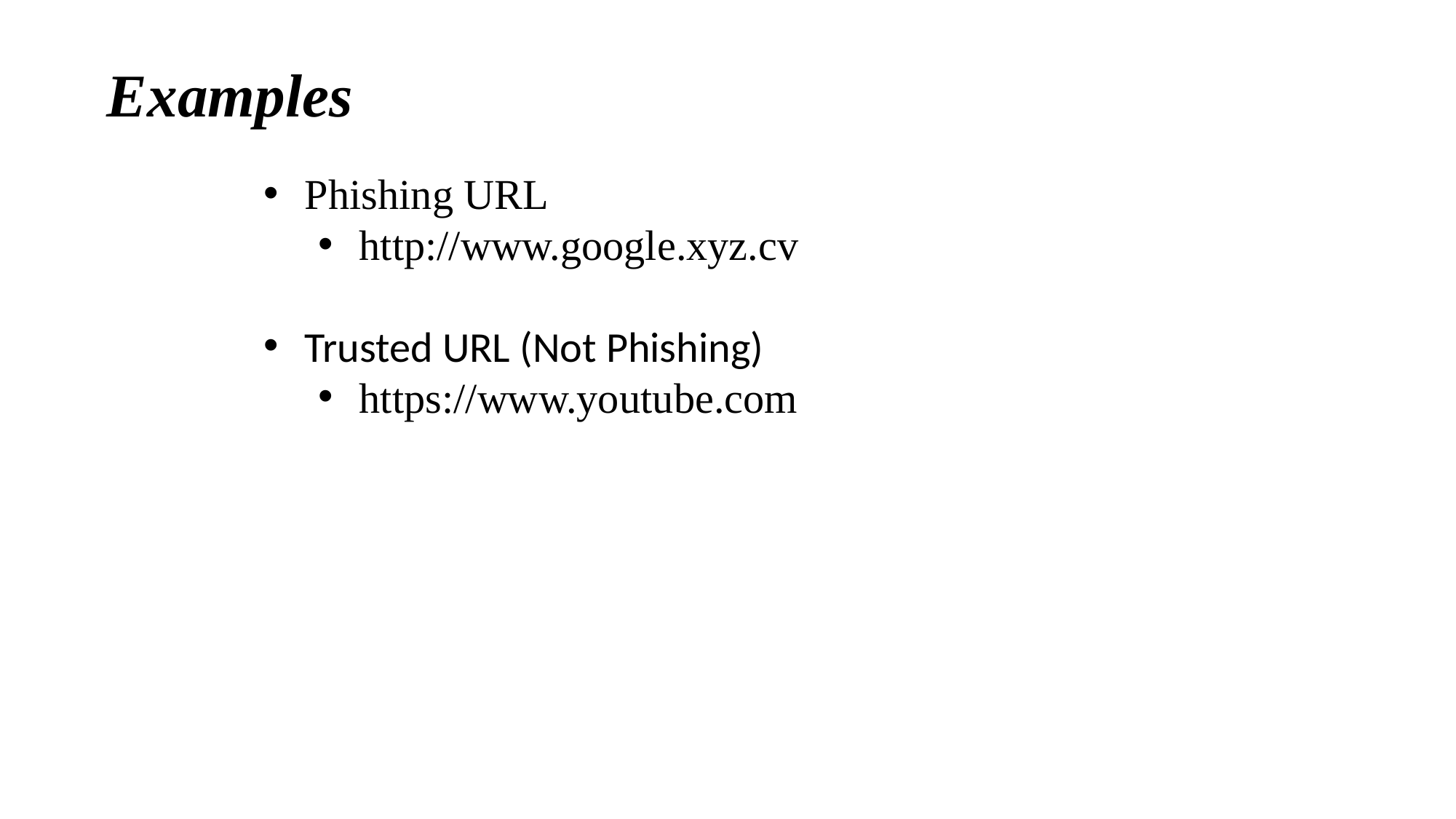

Examples
Phishing URL
http://www.google.xyz.cv

Trusted URL (Not Phishing)
https://www.youtube.com